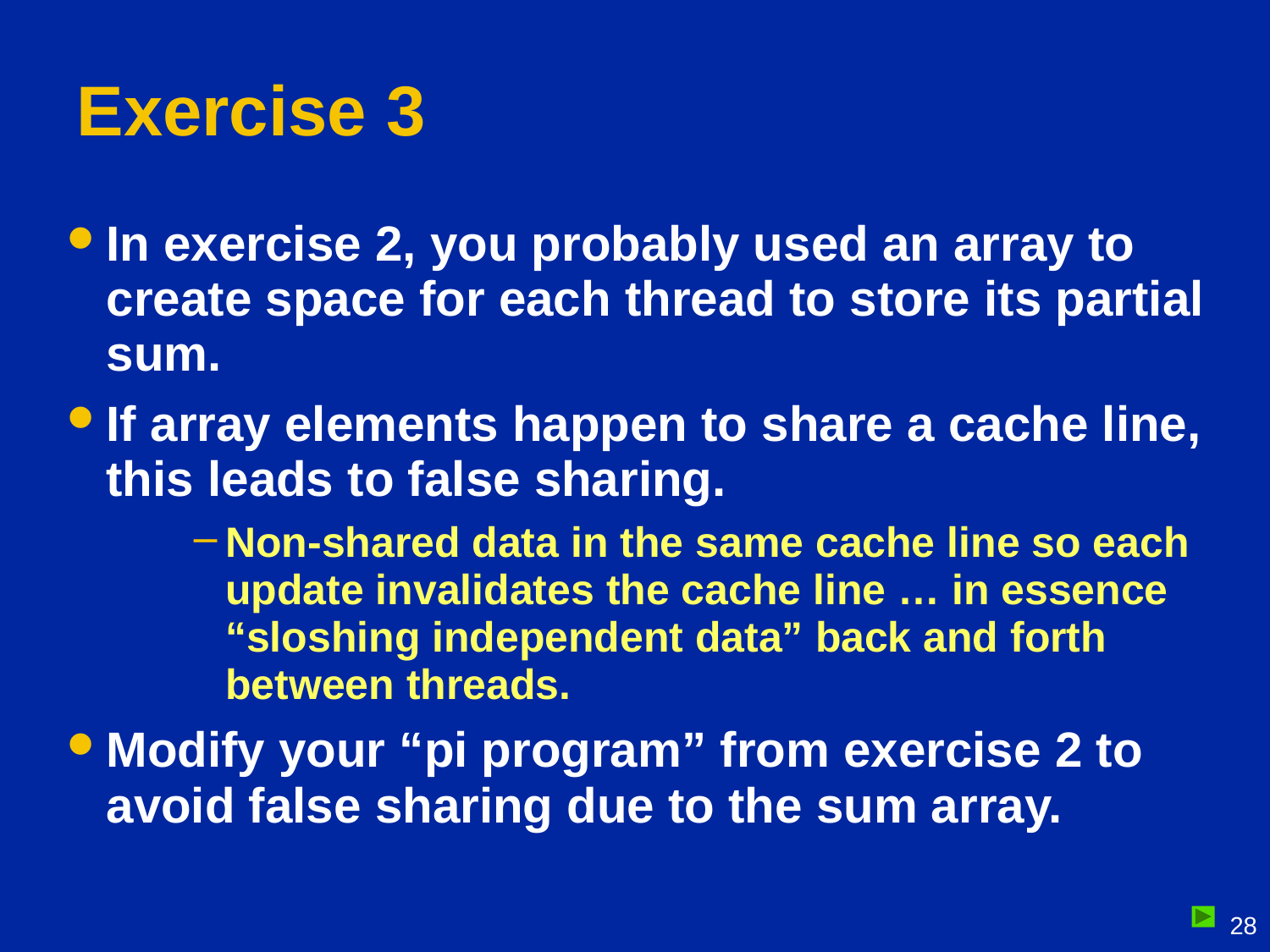

# Exercise 3
In exercise 2, you probably used an array to create space for each thread to store its partial sum.
If array elements happen to share a cache line, this leads to false sharing.
Non-shared data in the same cache line so each update invalidates the cache line … in essence “sloshing independent data” back and forth between threads.
Modify your “pi program” from exercise 2 to avoid false sharing due to the sum array.
28